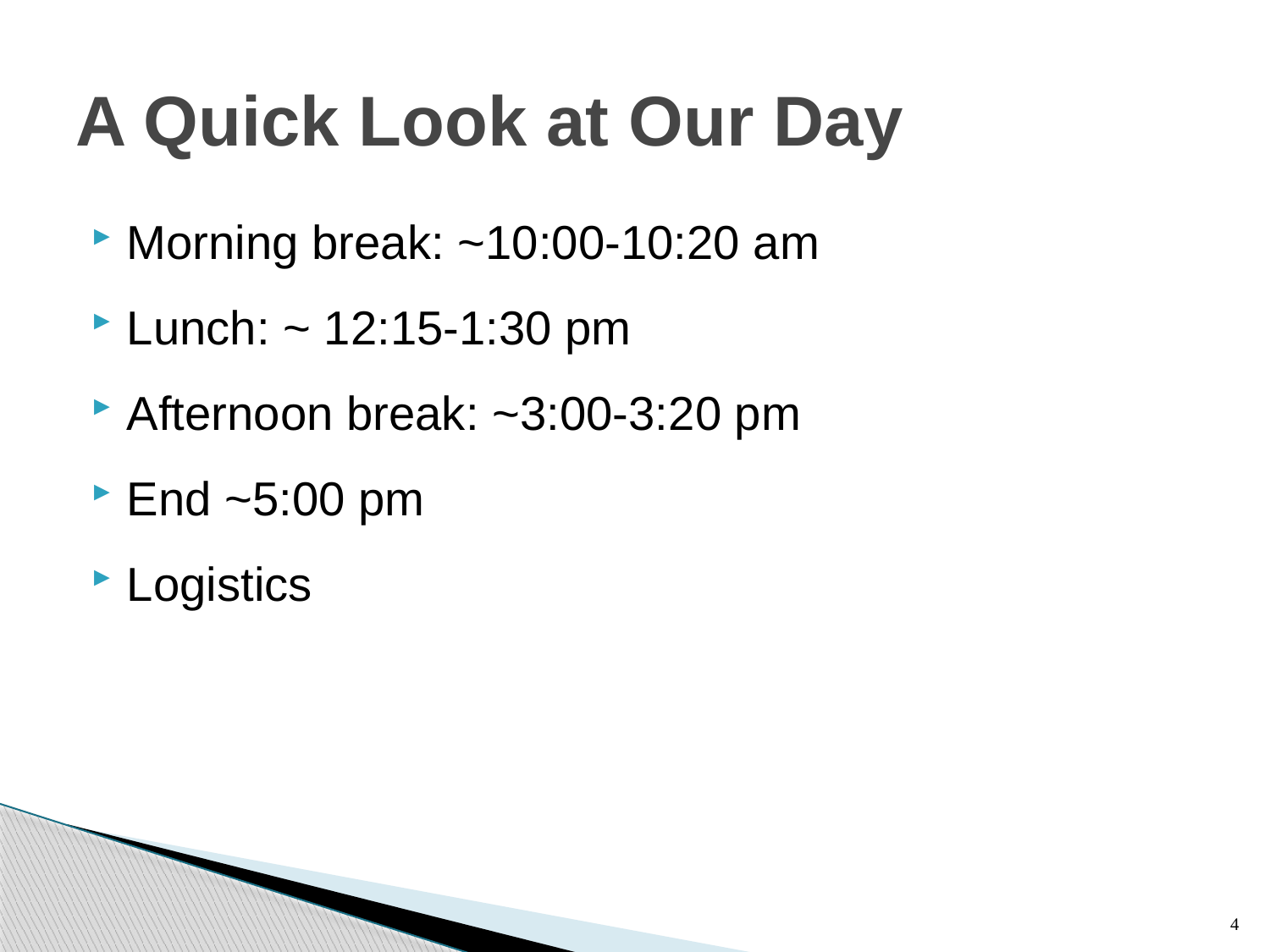

# A Quick Look at Our Day
Morning break: ~10:00-10:20 am
Lunch: ~ 12:15-1:30 pm
Afternoon break: ~3:00-3:20 pm
End ~5:00 pm
Logistics
4